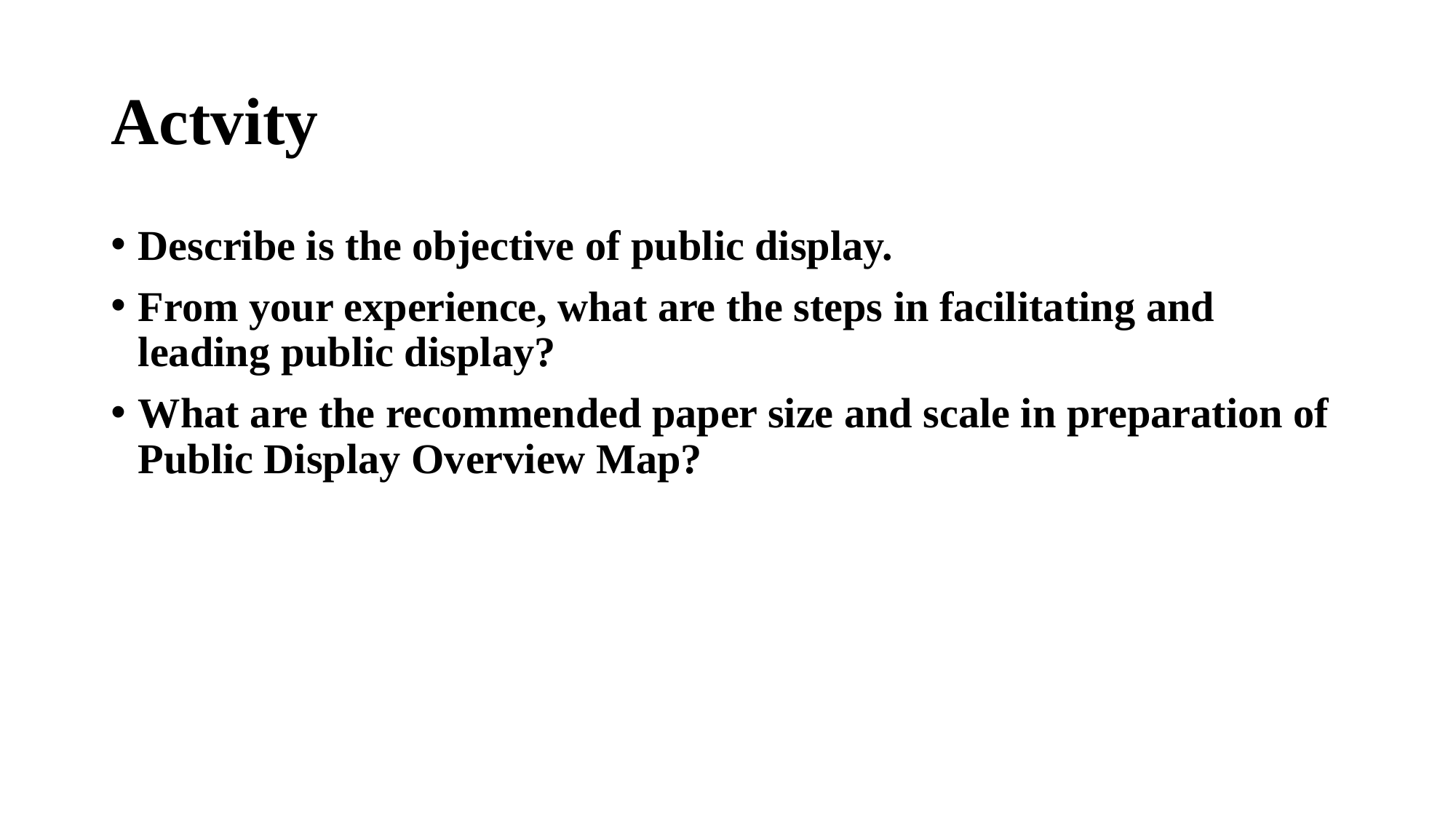

# Actvity
Describe is the objective of public display.
From your experience, what are the steps in facilitating and leading public display?
What are the recommended paper size and scale in preparation of Public Display Overview Map?